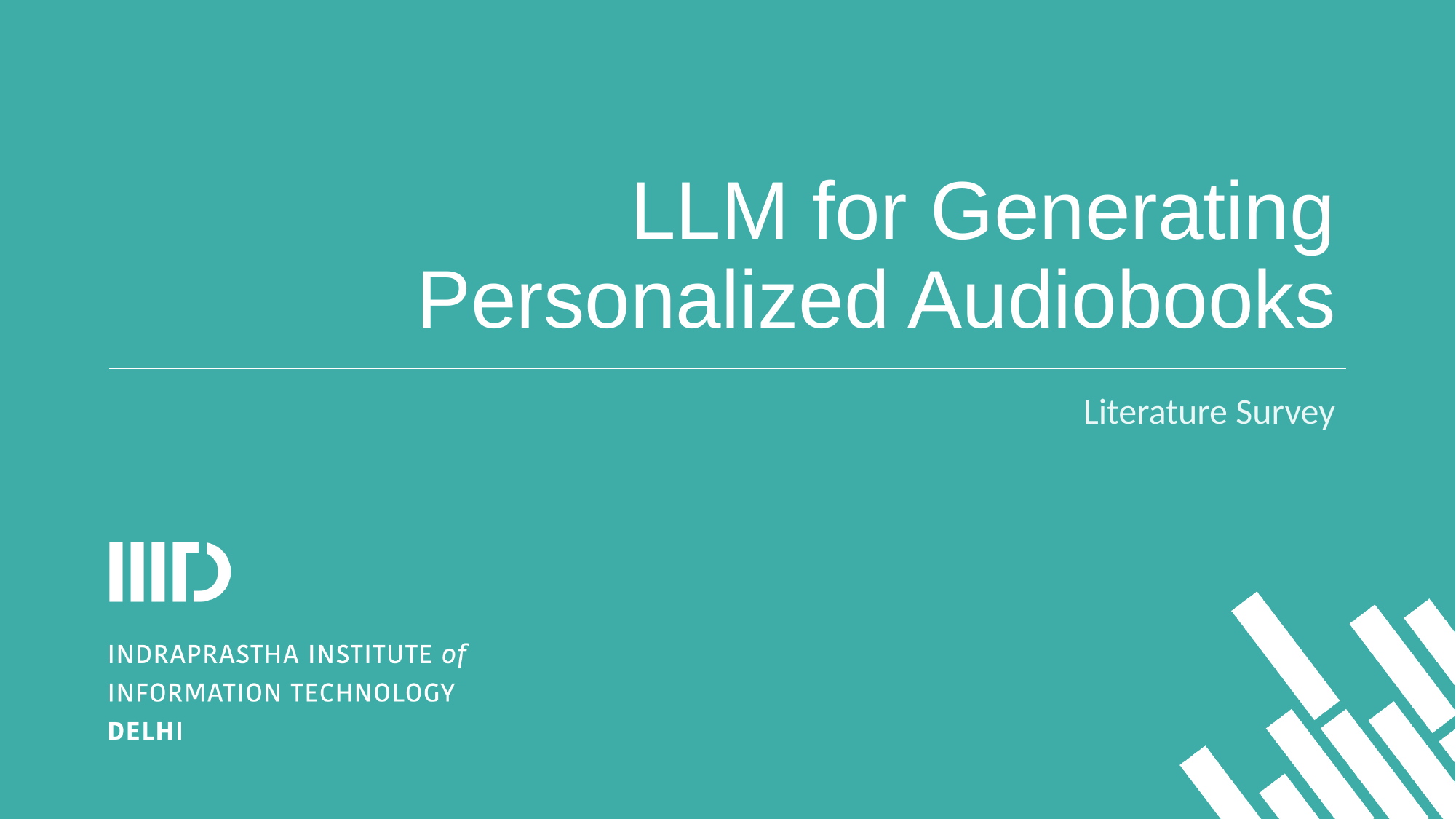

# LLM for Generating Personalized Audiobooks
Literature Survey